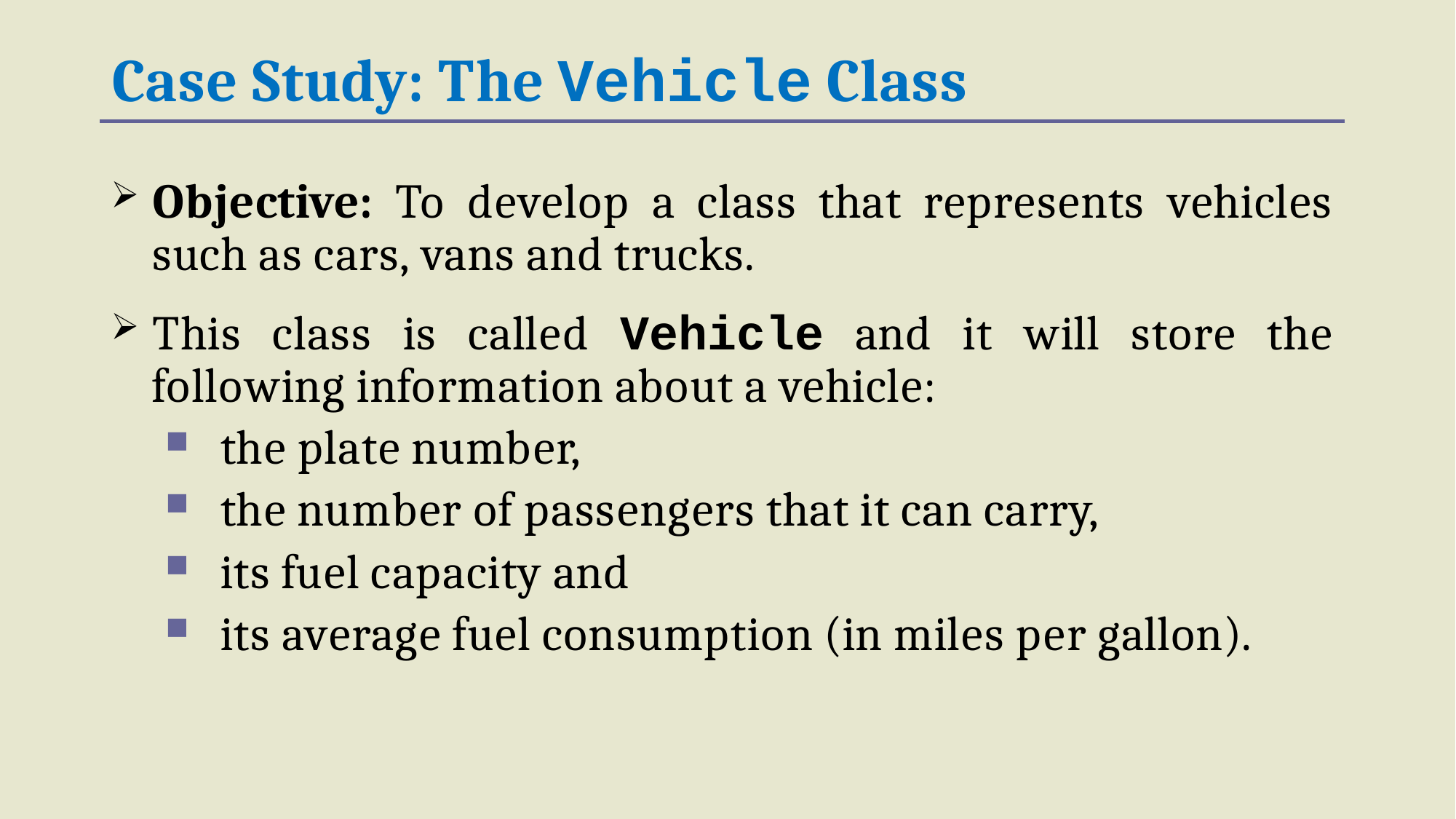

Case Study: The Vehicle Class
Objective: To develop a class that represents vehicles such as cars, vans and trucks.
This class is called Vehicle and it will store the following information about a vehicle:
the plate number,
the number of passengers that it can carry,
its fuel capacity and
its average fuel consumption (in miles per gallon).